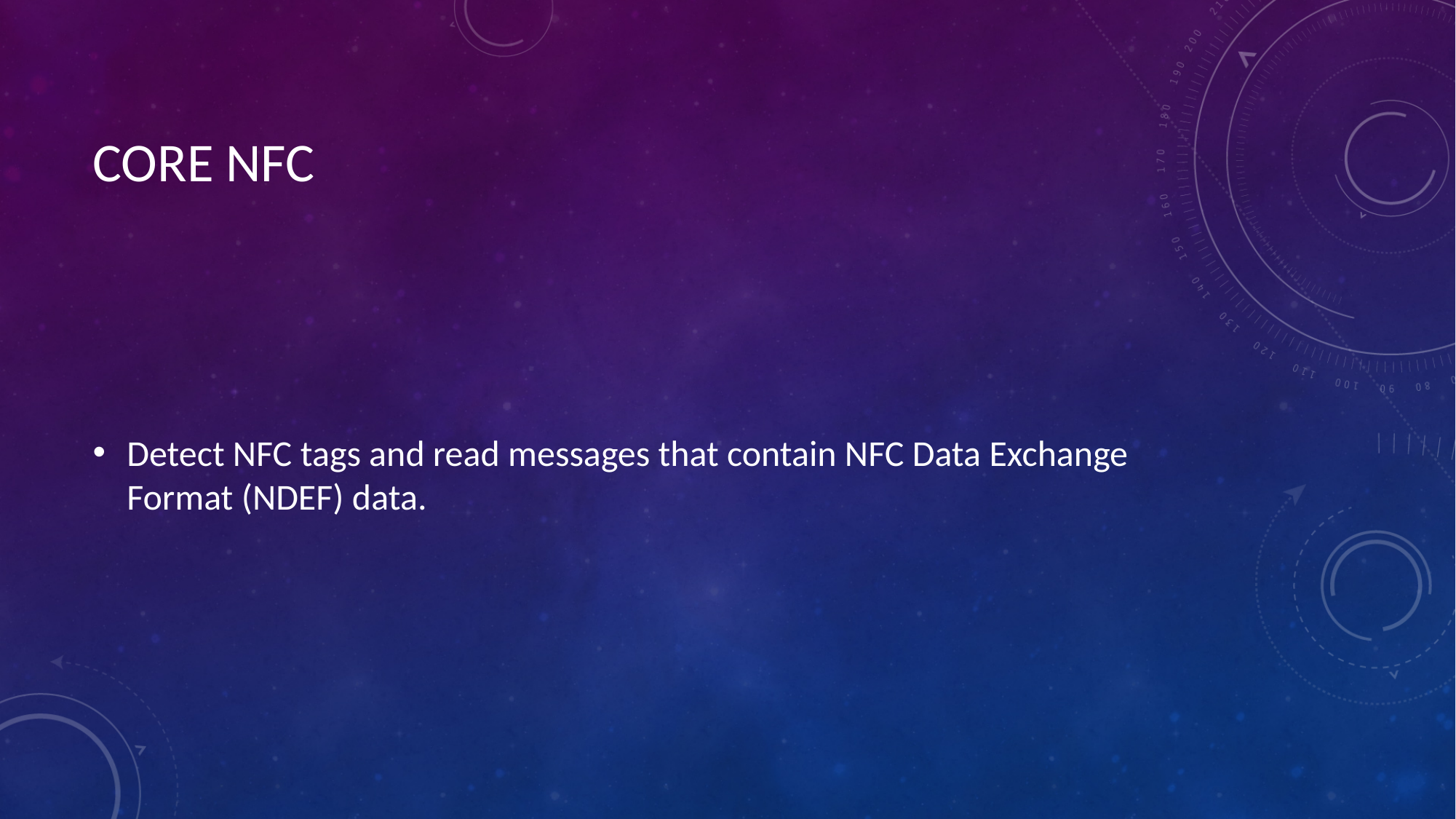

# Core NFC
Detect NFC tags and read messages that contain NFC Data Exchange Format (NDEF) data.